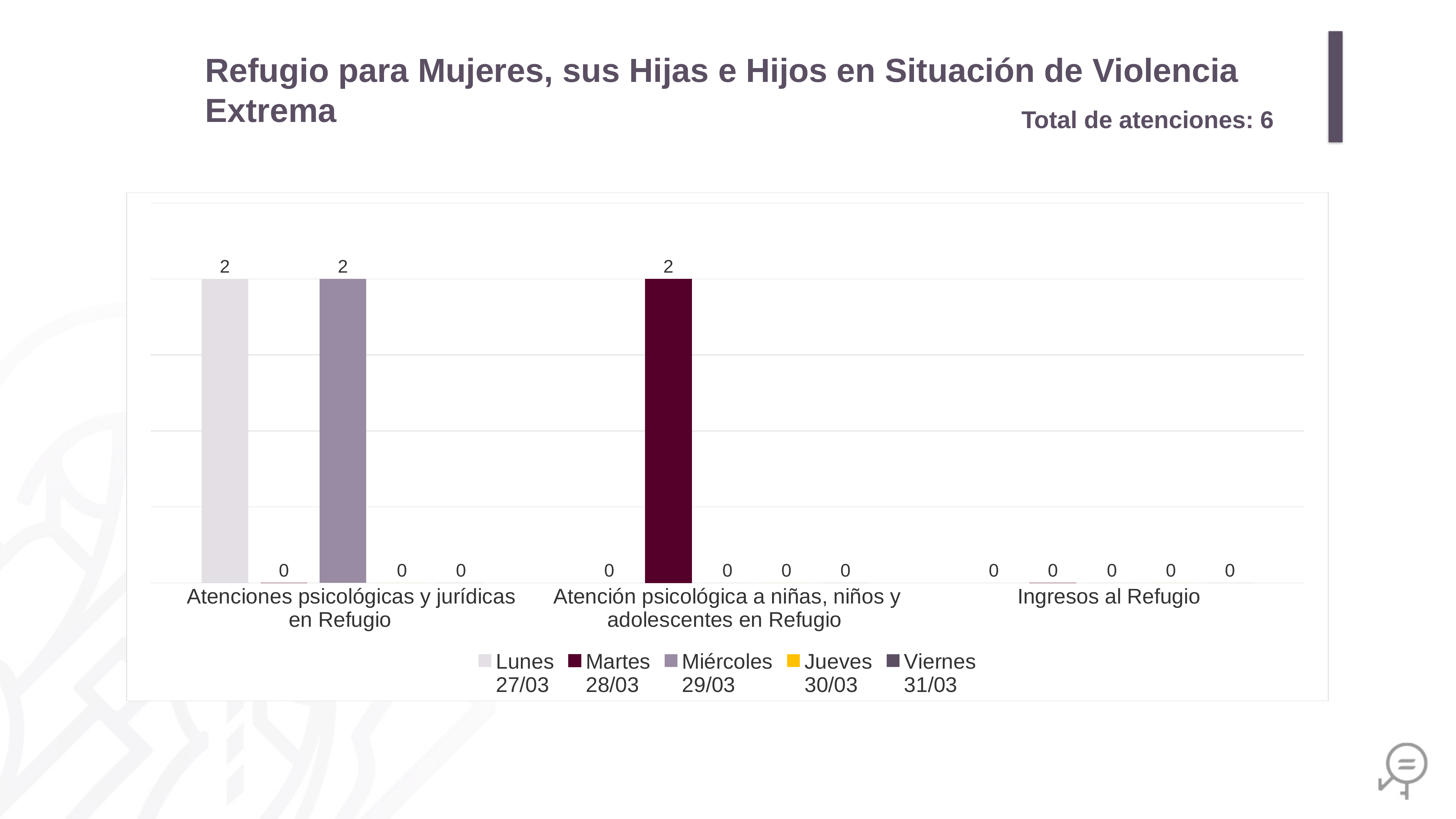

Refugio para Mujeres, sus Hijas e Hijos en Situación de Violencia Extrema
Total de atenciones: 6

### Chart

| Category | Lunes
27/03 | Martes
28/03 | Miércoles
29/03 | Jueves
30/03 | Viernes
31/03 |
|---|---|---|---|---|---|
|    Atenciones psicológicas y jurídicas en Refugio  | 2.0 | 0.0 | 2.0 | 0.0 | 0.0 |
| Atención psicológica a niñas, niños y adolescentes en Refugio  | 0.0 | 2.0 | 0.0 | 0.0 | 0.0 |
| Ingresos al Refugio  | 0.0 | 0.0 | 0.0 | 0.0 | 0.0 |